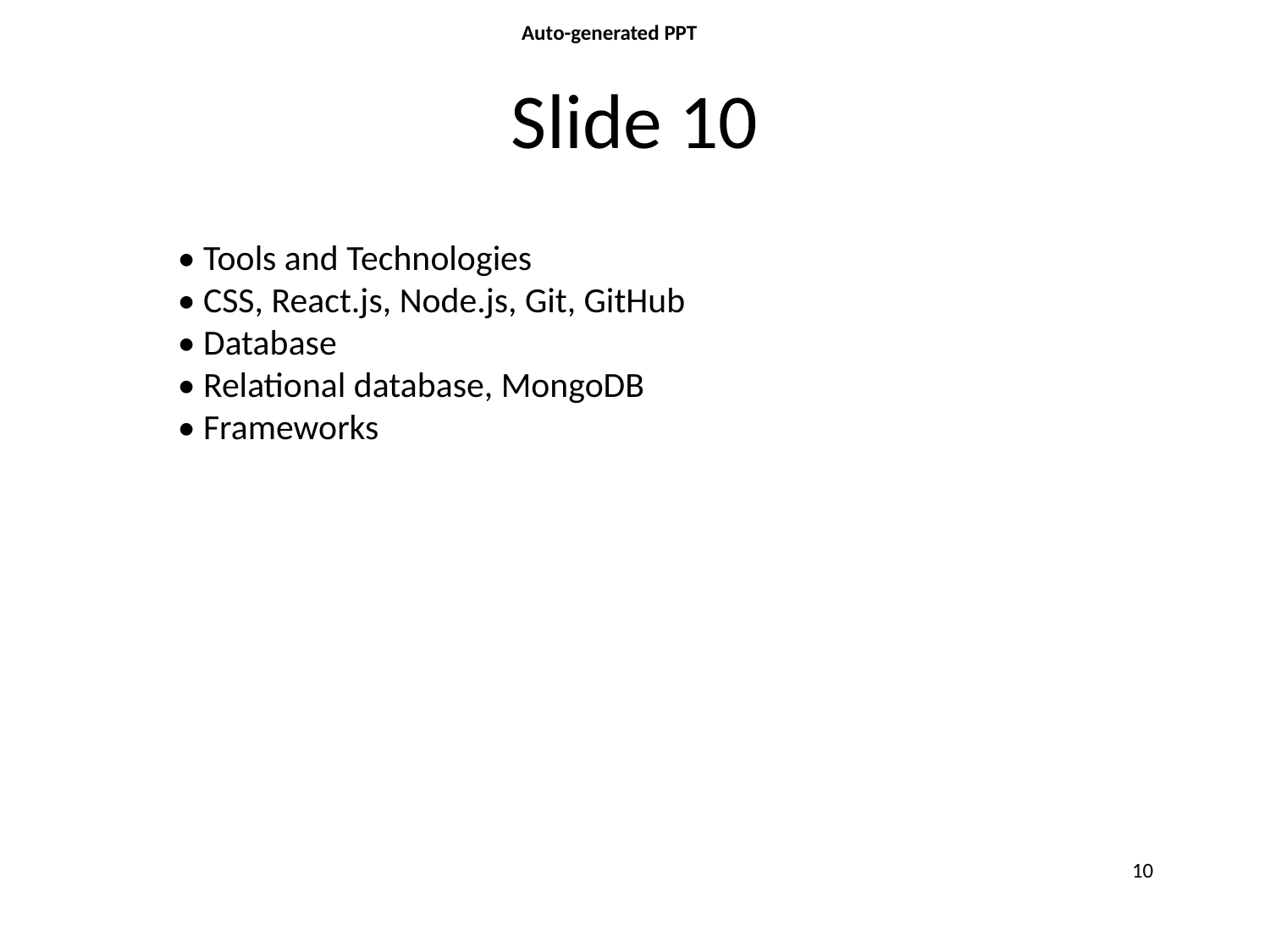

Auto-generated PPT
# Slide 10

• Tools and Technologies
• CSS, React.js, Node.js, Git, GitHub
• Database
• Relational database, MongoDB
• Frameworks

10